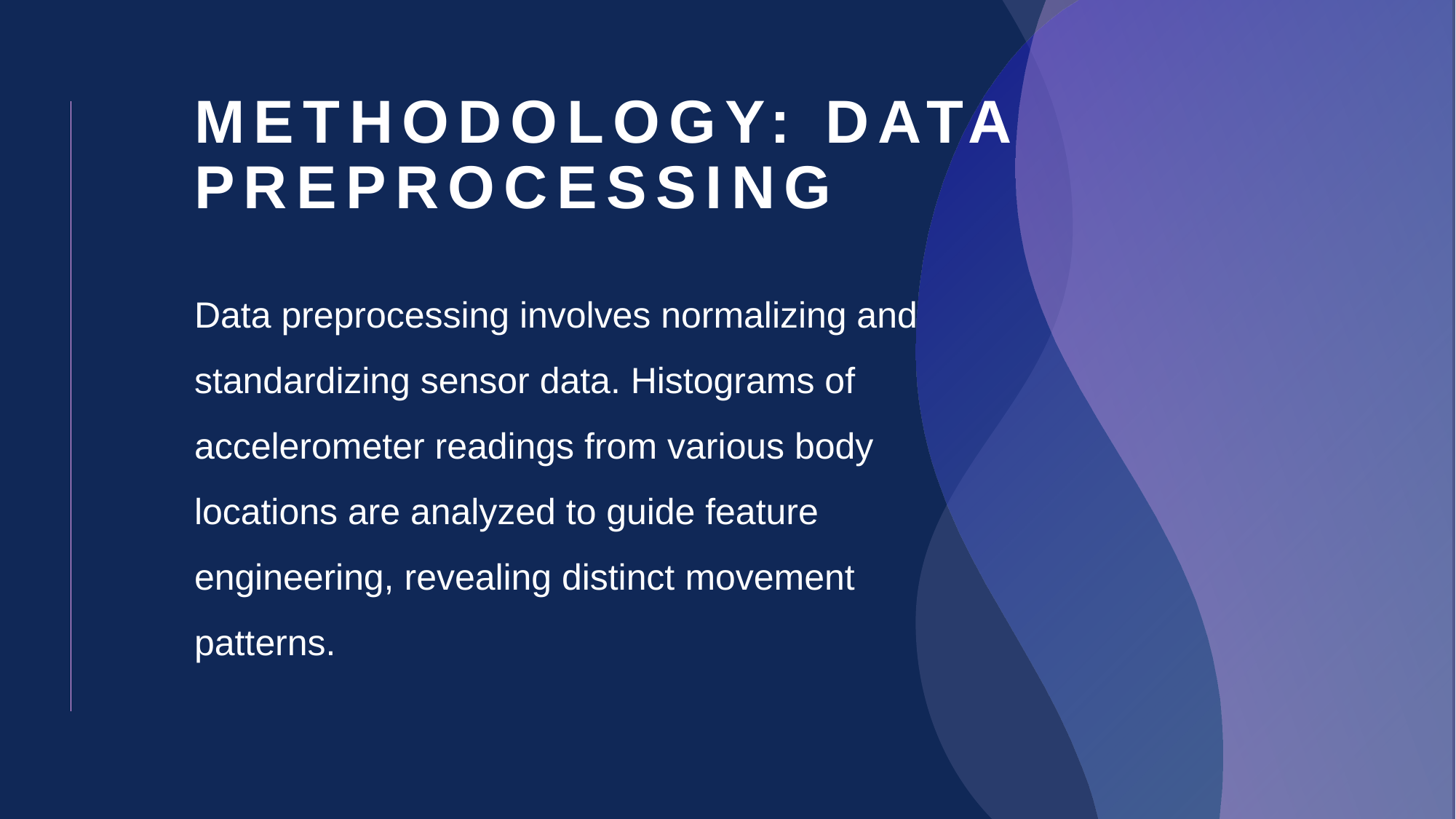

# Methodology: Data Preprocessing
Data preprocessing involves normalizing and standardizing sensor data. Histograms of accelerometer readings from various body locations are analyzed to guide feature engineering, revealing distinct movement patterns.